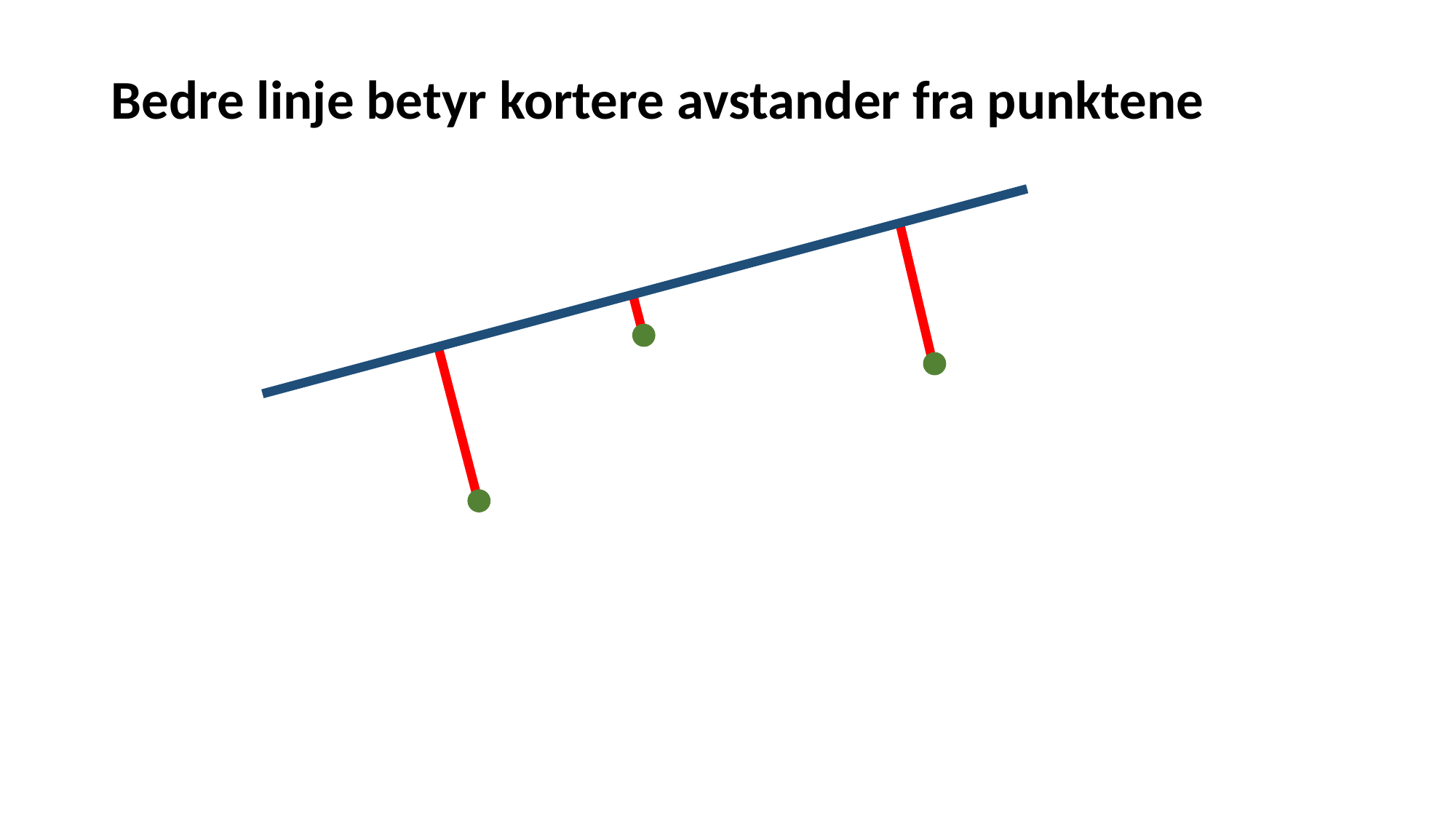

# Bedre linje betyr kortere avstander fra punktene